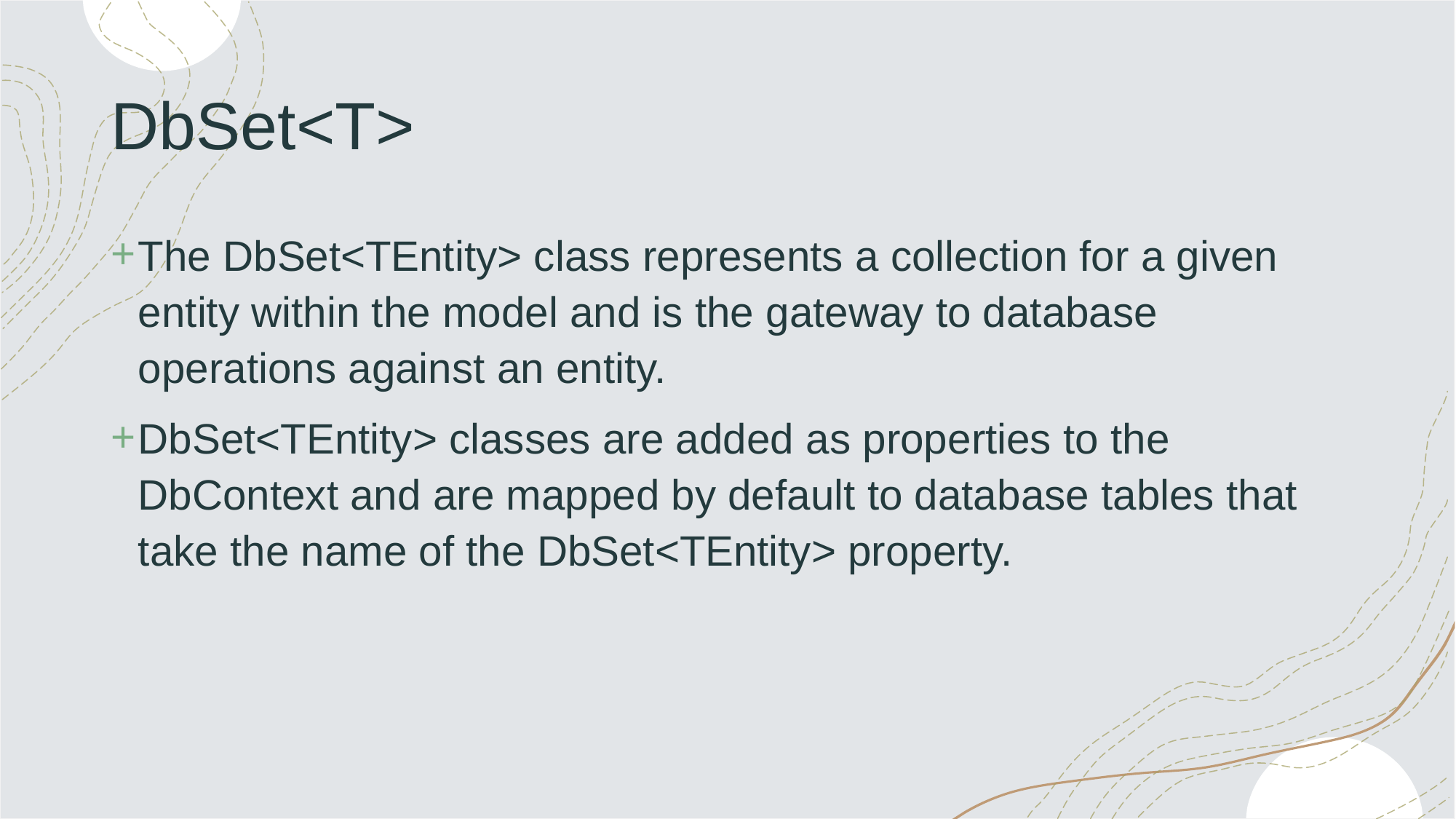

# DbSet<T>
The DbSet<TEntity> class represents a collection for a given entity within the model and is the gateway to database operations against an entity.
DbSet<TEntity> classes are added as properties to the DbContext and are mapped by default to database tables that take the name of the DbSet<TEntity> property.